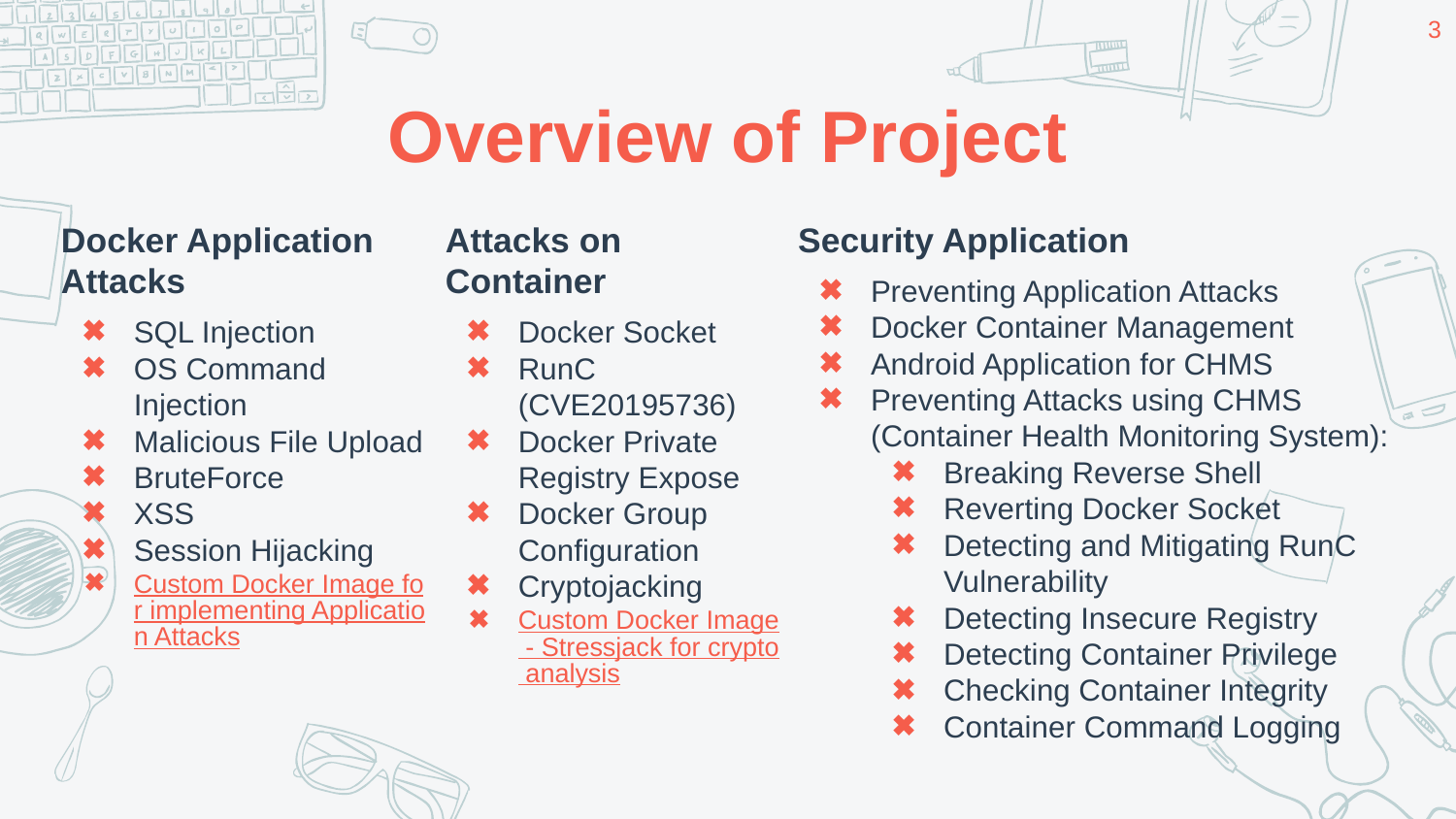

3
# Overview of Project
Attacks on Container
Docker Socket
RunC (CVE20195736)
Docker Private Registry Expose
Docker Group Configuration
Cryptojacking
Custom Docker Image - Stressjack for crypto analysis
Docker Application Attacks
SQL Injection
OS Command Injection
Malicious File Upload
BruteForce
XSS
Session Hijacking
Custom Docker Image for implementing Application Attacks
Security Application
Preventing Application Attacks
Docker Container Management
Android Application for CHMS
Preventing Attacks using CHMS (Container Health Monitoring System):
Breaking Reverse Shell
Reverting Docker Socket
Detecting and Mitigating RunC Vulnerability
Detecting Insecure Registry
Detecting Container Privilege
Checking Container Integrity
Container Command Logging